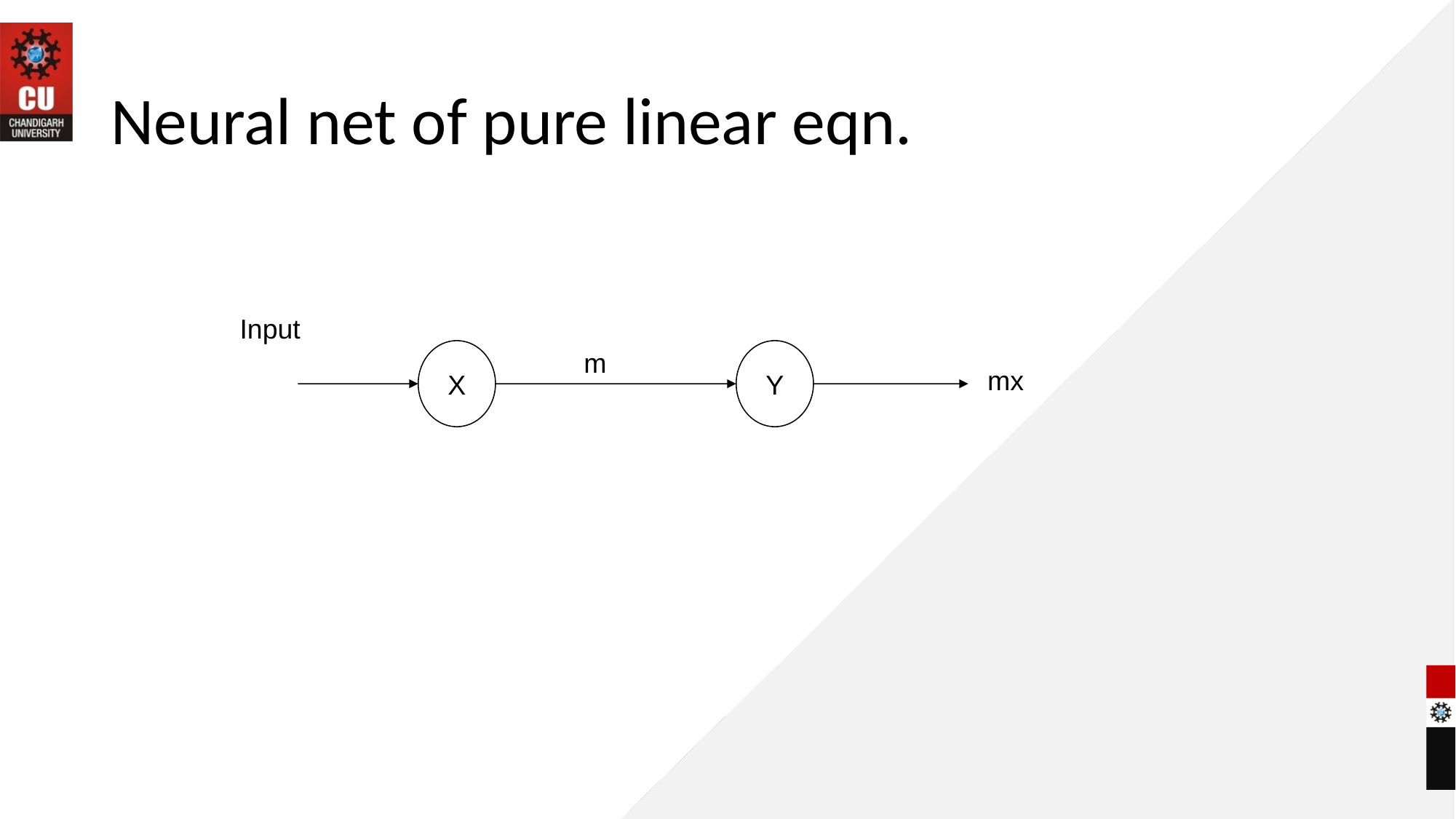

# Neural net of pure linear eqn.
Input
m
X
Y
mx